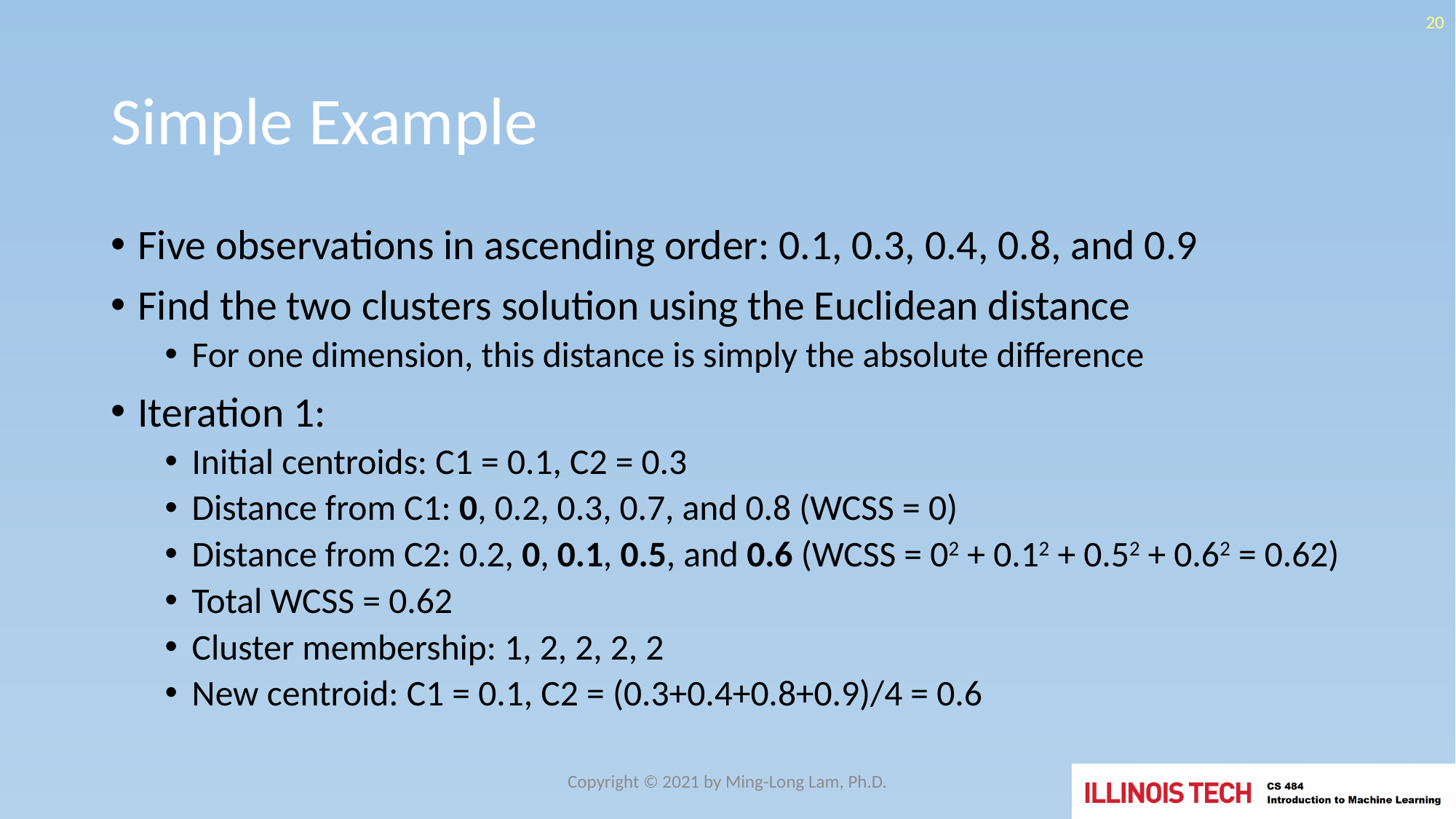

20
# Simple Example
Five observations in ascending order: 0.1, 0.3, 0.4, 0.8, and 0.9
Find the two clusters solution using the Euclidean distance
For one dimension, this distance is simply the absolute difference
Iteration 1:
Initial centroids: C1 = 0.1, C2 = 0.3
Distance from C1: 0, 0.2, 0.3, 0.7, and 0.8 (WCSS = 0)
Distance from C2: 0.2, 0, 0.1, 0.5, and 0.6 (WCSS = 02 + 0.12 + 0.52 + 0.62 = 0.62)
Total WCSS = 0.62
Cluster membership: 1, 2, 2, 2, 2
New centroid: C1 = 0.1, C2 = (0.3+0.4+0.8+0.9)/4 = 0.6

Copyright © 2021 by Ming-Long Lam, Ph.D.